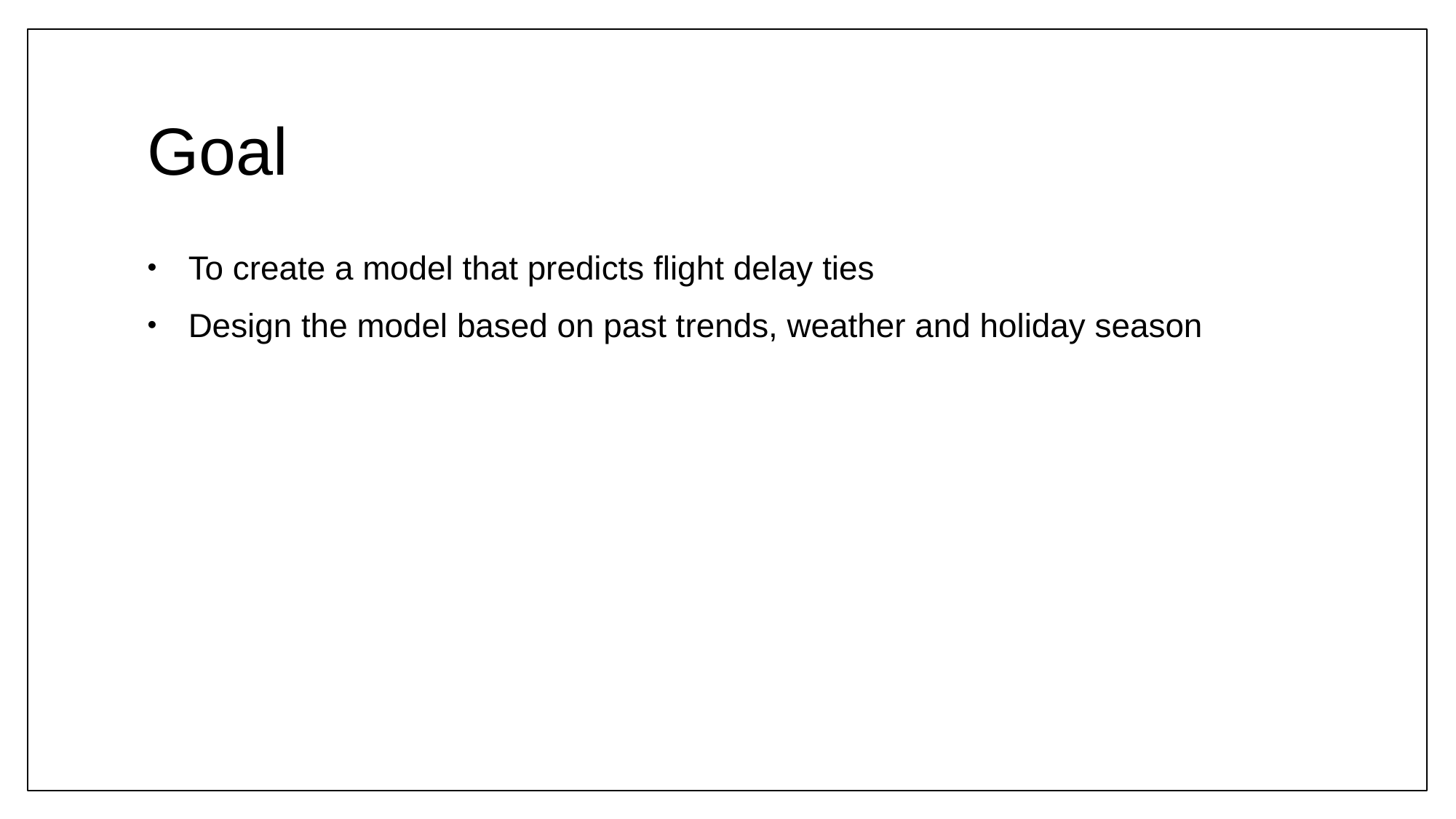

# Goal
To create a model that predicts flight delay ties
Design the model based on past trends, weather and holiday season